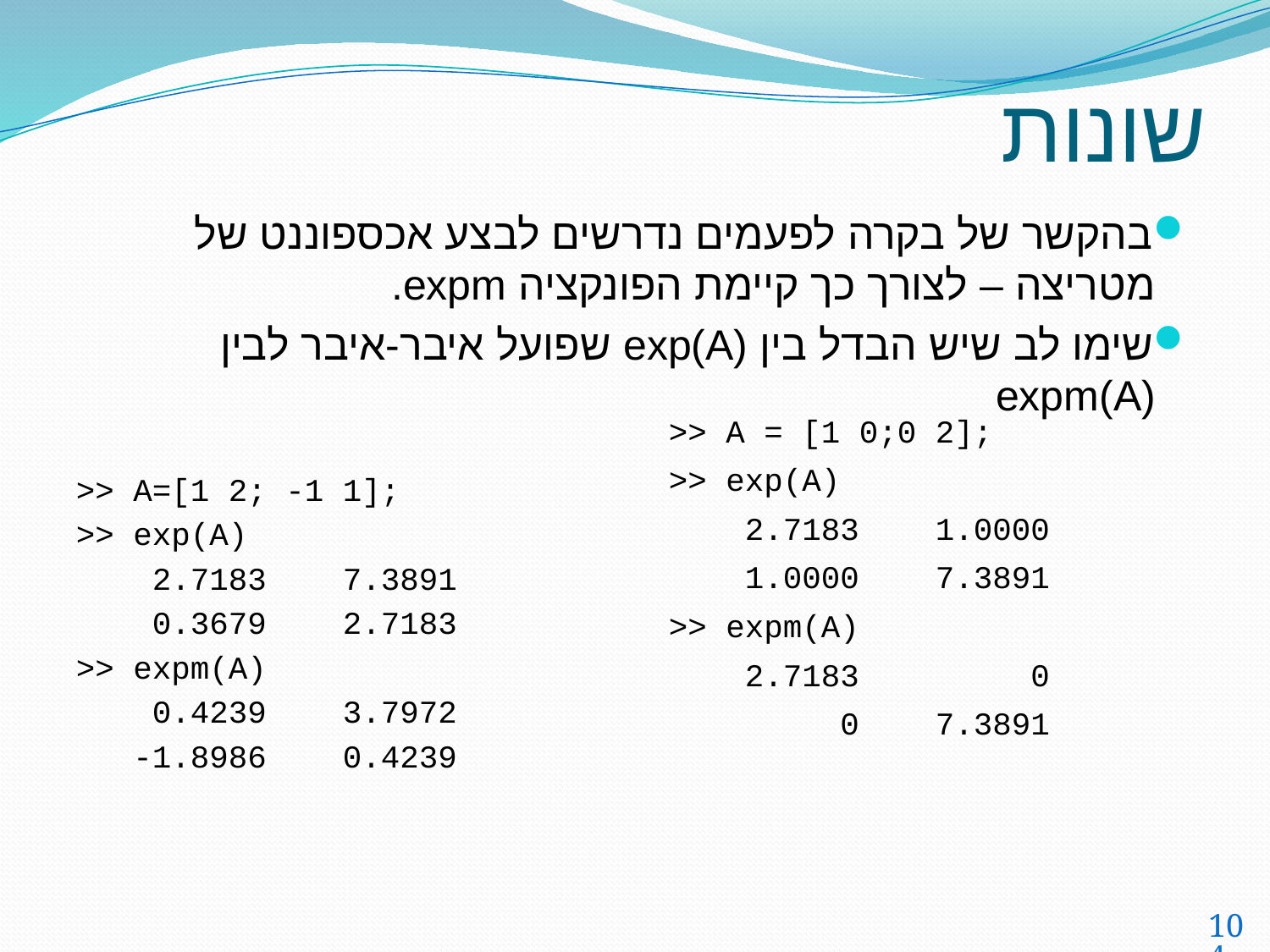

# שונות
בהקשר של בקרה לפעמים נדרשים לבצע אכספוננט של מטריצה – לצורך כך קיימת הפונקציה expm.
שימו לב שיש הבדל בין exp(A) שפועל איבר-איבר לבין expm(A)

>> A=[1 2; -1 1];
>> exp(A)
    2.7183    7.3891
    0.3679    2.7183
>> expm(A)
    0.4239    3.7972
   -1.8986    0.4239
>> A = [1 0;0 2];
>> exp(A)
    2.7183    1.0000
    1.0000    7.3891
>> expm(A)
    2.7183         0
         0    7.3891